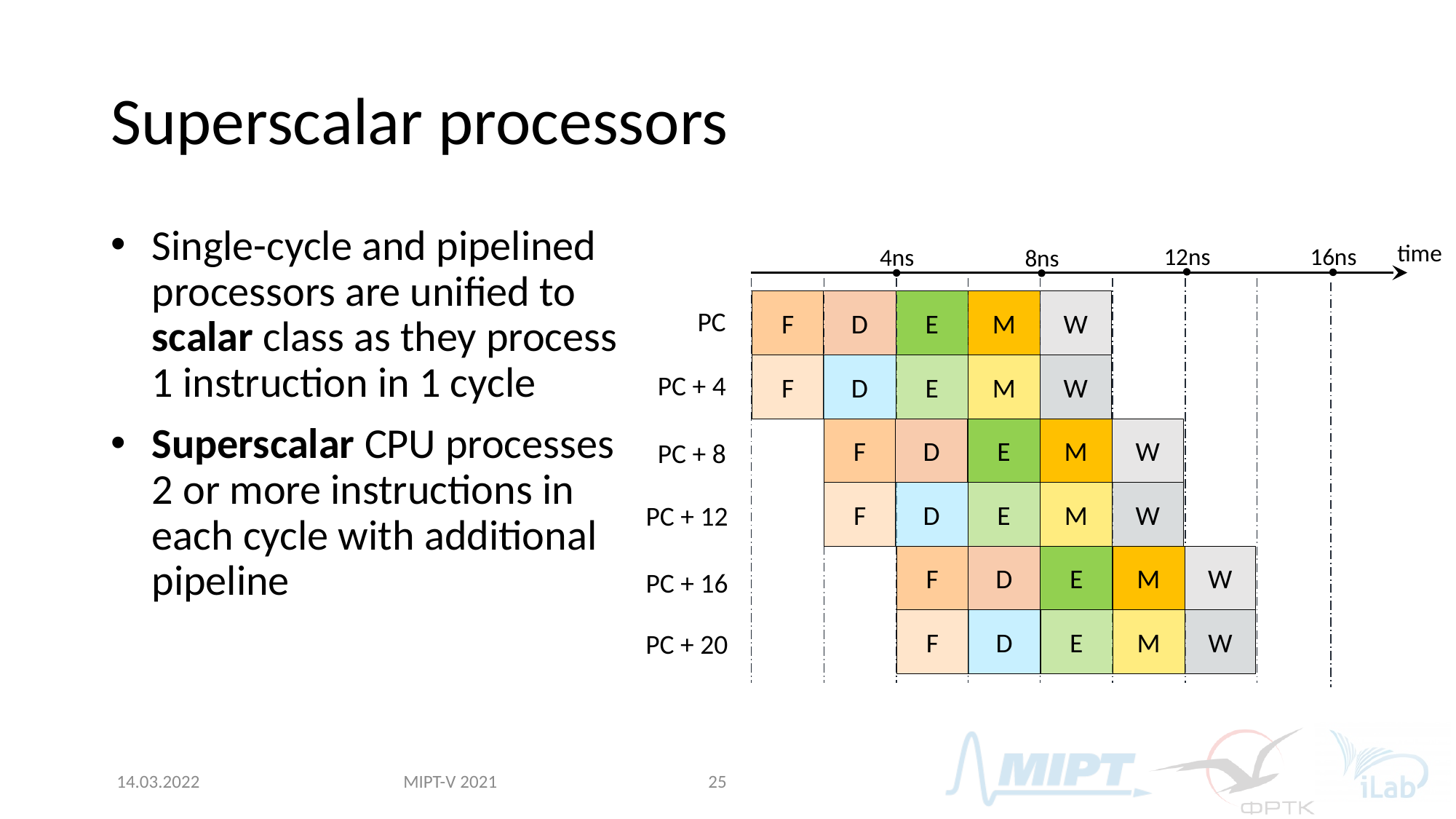

# Superscalar processors
Single-cycle and pipelined processors are unified to scalar class as they process 1 instruction in 1 cycle
Superscalar CPU processes 2 or more instructions in each cycle with additional pipeline
time
12ns

16ns

4ns

8ns

F
D
E
M
W
PC
F
D
E
M
W
PC + 4
F
D
E
M
W
PC + 8
F
D
E
M
W
PC + 12
F
D
E
M
W
PC + 16
F
D
E
M
W
PC + 20
MIPT-V 2021
14.03.2022
25